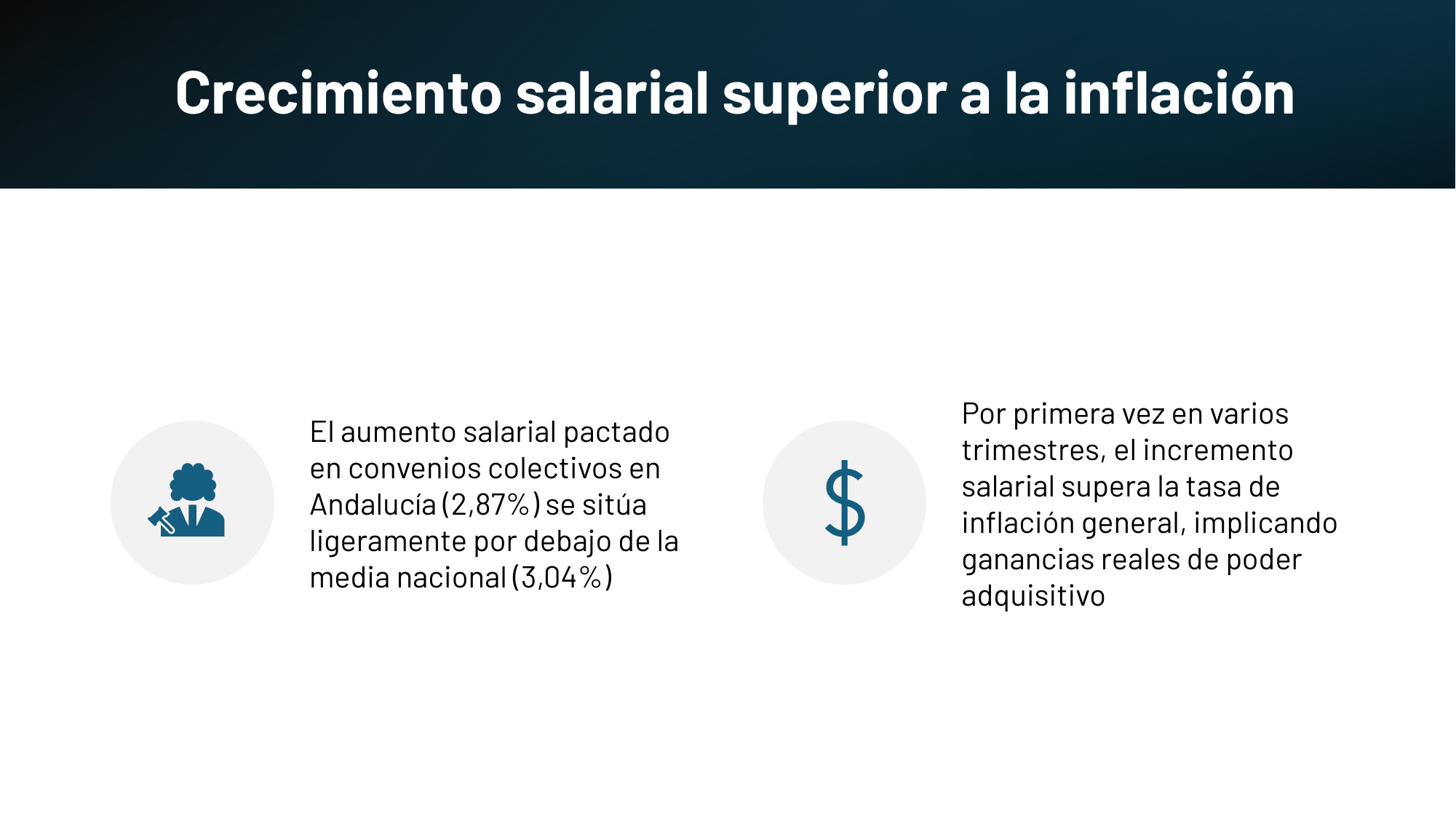

# Crecimiento salarial superior a la inflación
El aumento salarial pactado en convenios colectivos en Andalucía (2,87%) se sitúa ligeramente por debajo de la media nacional (3,04%)
Por primera vez en varios trimestres, el incremento salarial supera la tasa de inflación general, implicando ganancias reales de poder adquisitivo